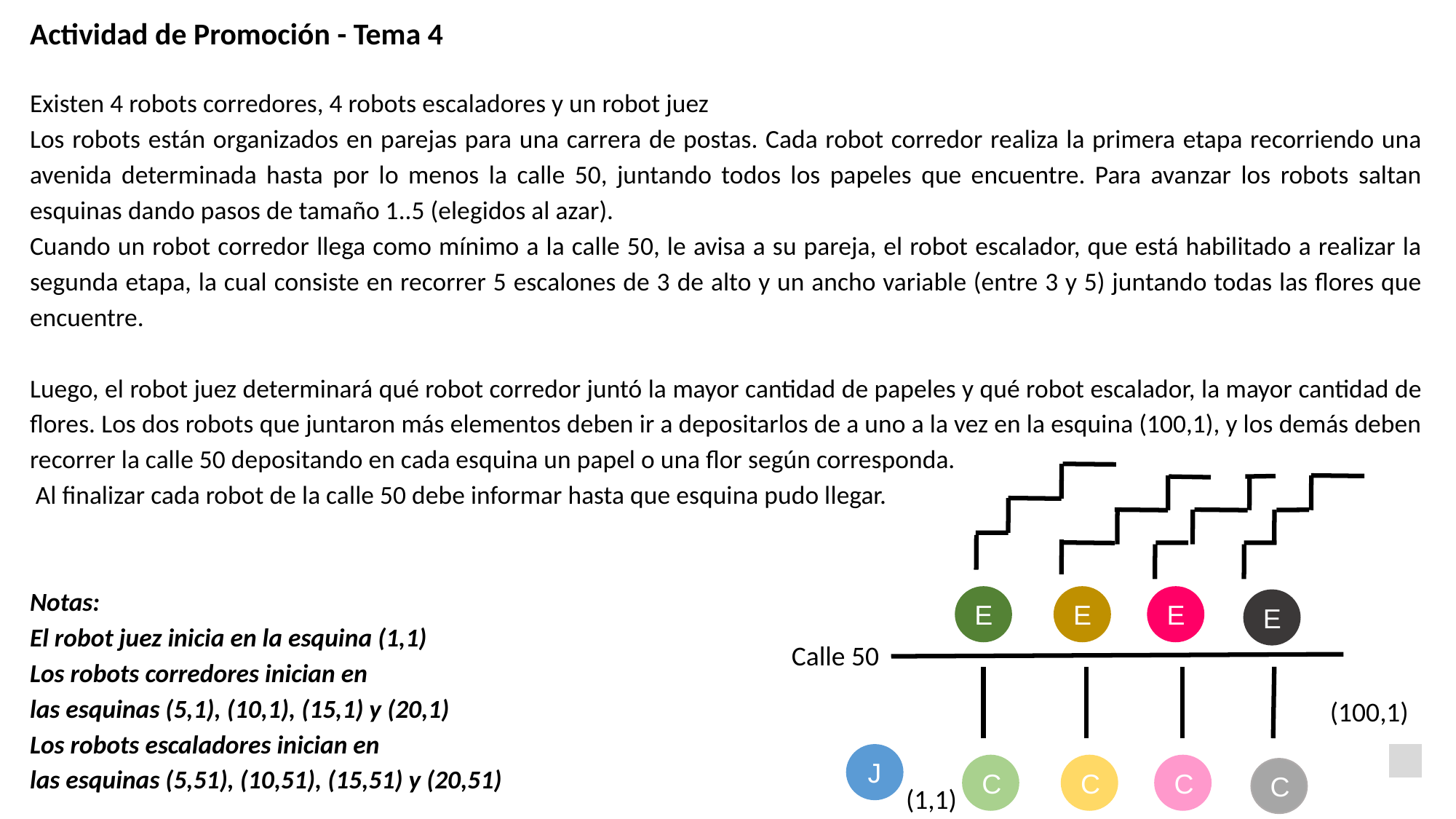

Actividad de Promoción - Tema 4

Existen 4 robots corredores, 4 robots escaladores y un robot juez
Los robots están organizados en parejas para una carrera de postas. Cada robot corredor realiza la primera etapa recorriendo una avenida determinada hasta por lo menos la calle 50, juntando todos los papeles que encuentre. Para avanzar los robots saltan esquinas dando pasos de tamaño 1..5 (elegidos al azar).
Cuando un robot corredor llega como mínimo a la calle 50, le avisa a su pareja, el robot escalador, que está habilitado a realizar la segunda etapa, la cual consiste en recorrer 5 escalones de 3 de alto y un ancho variable (entre 3 y 5) juntando todas las flores que encuentre.

Luego, el robot juez determinará qué robot corredor juntó la mayor cantidad de papeles y qué robot escalador, la mayor cantidad de flores. Los dos robots que juntaron más elementos deben ir a depositarlos de a uno a la vez en la esquina (100,1), y los demás deben recorrer la calle 50 depositando en cada esquina un papel o una flor según corresponda.
 Al finalizar cada robot de la calle 50 debe informar hasta que esquina pudo llegar.

Notas:
El robot juez inicia en la esquina (1,1)
Los robots corredores inician en
las esquinas (5,1), (10,1), (15,1) y (20,1)
Los robots escaladores inician en
las esquinas (5,51), (10,51), (15,51) y (20,51)

E
E
E
E
Calle 50
(100,1)
J

C
C
C
C
(1,1)